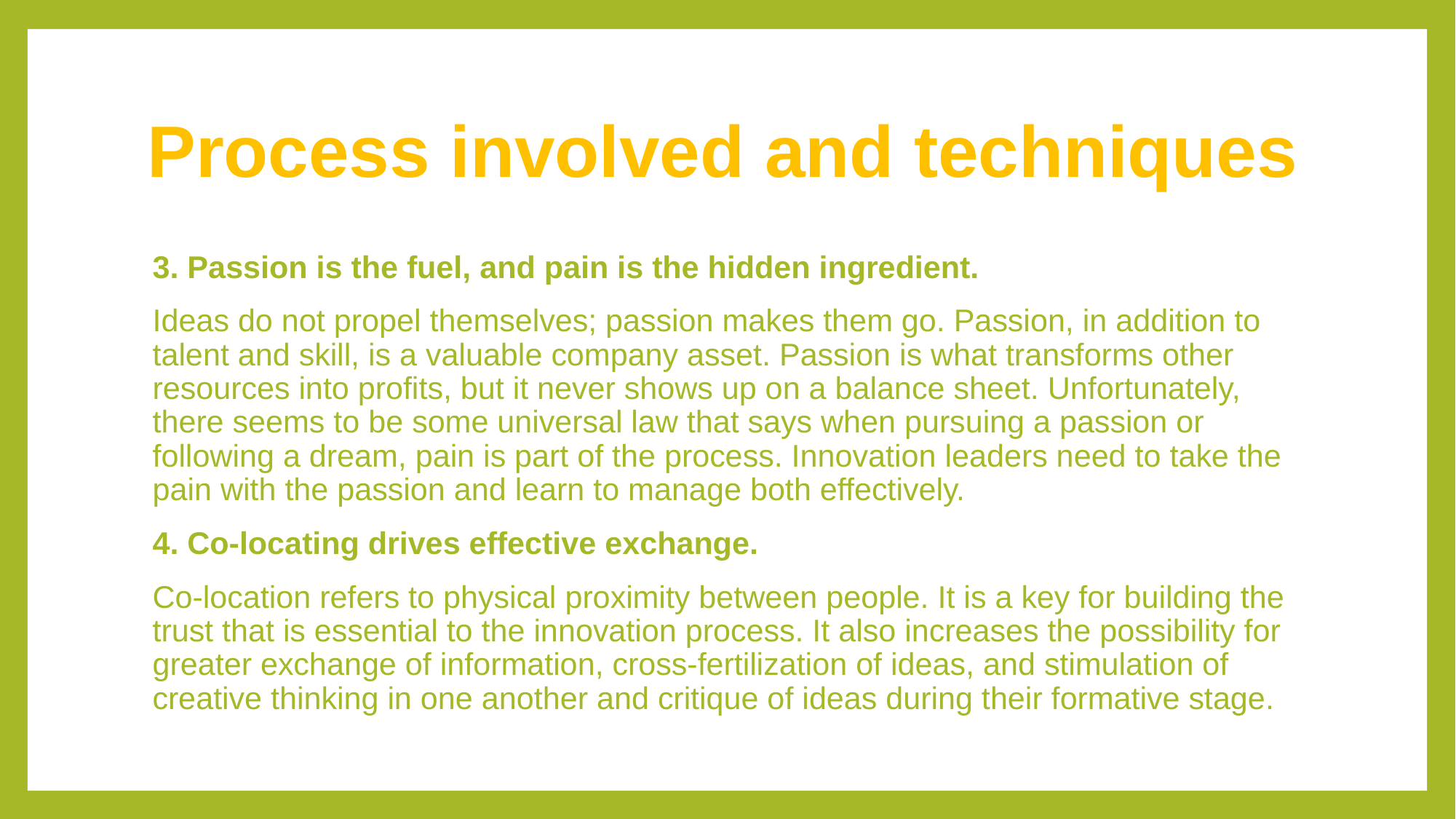

# Process involved and techniques
3. Passion is the fuel, and pain is the hidden ingredient.
Ideas do not propel themselves; passion makes them go. Passion, in addition to talent and skill, is a valuable company asset. Passion is what transforms other resources into profits, but it never shows up on a balance sheet. Unfortunately, there seems to be some universal law that says when pursuing a passion or following a dream, pain is part of the process. Innovation leaders need to take the pain with the passion and learn to manage both effectively.
4. Co-locating drives effective exchange.
Co-location refers to physical proximity between people. It is a key for building the trust that is essential to the innovation process. It also increases the possibility for greater exchange of information, cross-fertilization of ideas, and stimulation of creative thinking in one another and critique of ideas during their formative stage.